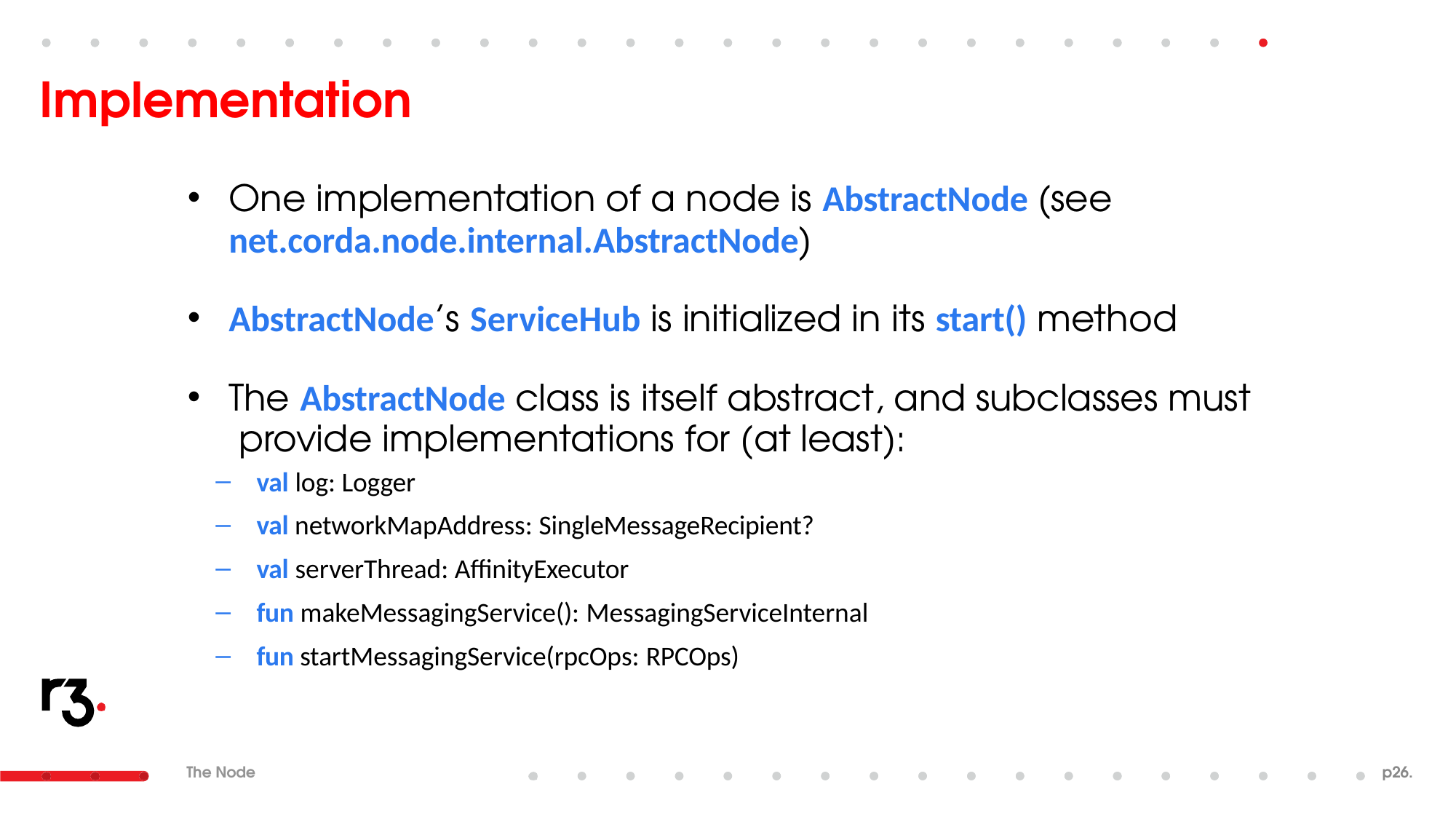

# Implementation
One implementation of a node is AbstractNode (see
net.corda.node.internal.AbstractNode)
AbstractNode’s ServiceHub is initialized in its start() method
The AbstractNode class is itself abstract, and subclasses must  provide implementations for (at least):
val log: Logger
val networkMapAddress: SingleMessageRecipient?
val serverThread: AffinityExecutor
fun makeMessagingService(): MessagingServiceInternal
fun startMessagingService(rpcOps: RPCOps)
The Node
p26.